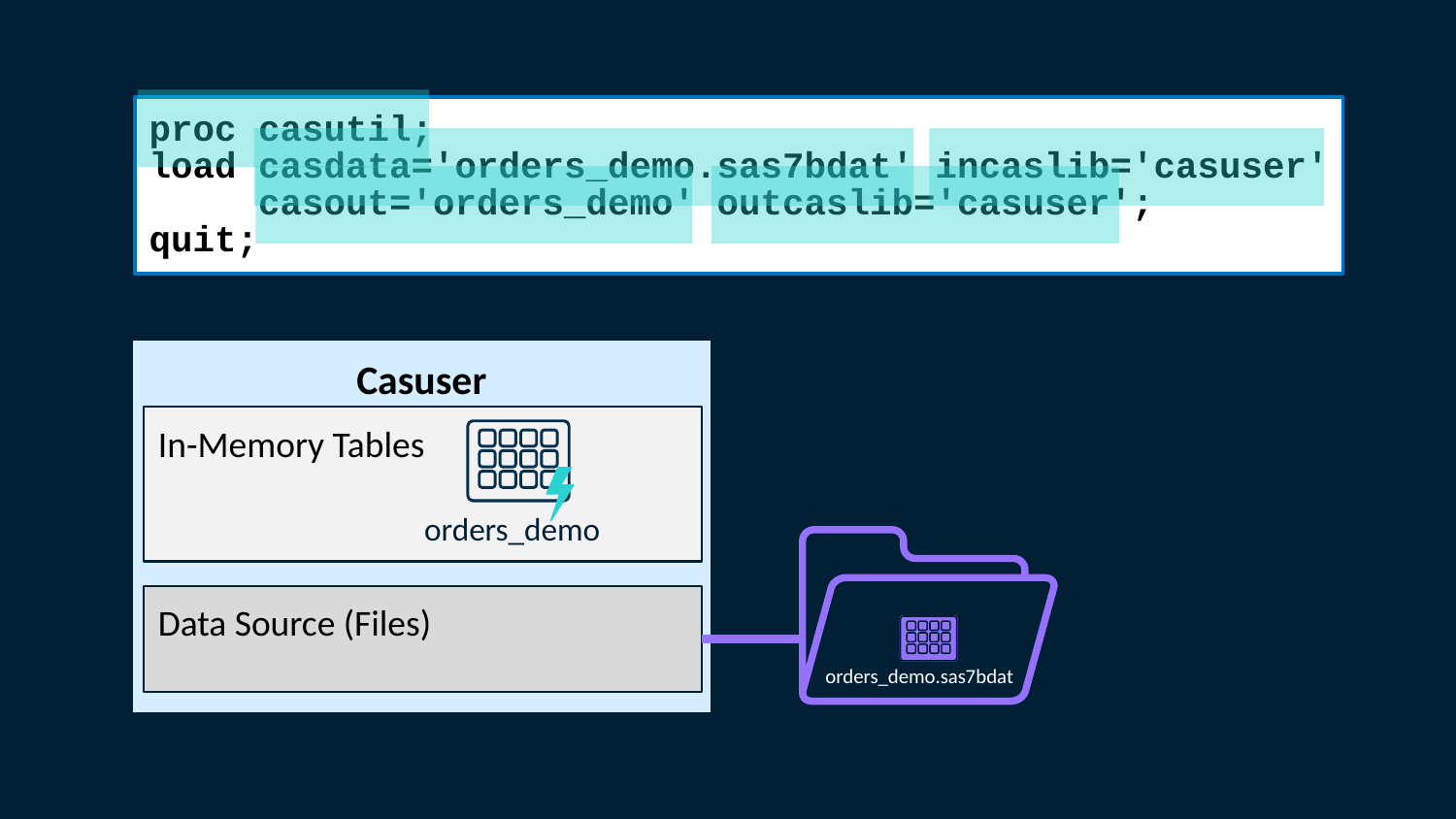

proc casutil;
load casdata='orders_demo.sas7bdat' incaslib='casuser'
     casout='orders_demo' outcaslib='casuser';
quit;

Casuser
In-Memory Tables

orders_demo

Data Source (Files)

orders_demo.sas7bdat